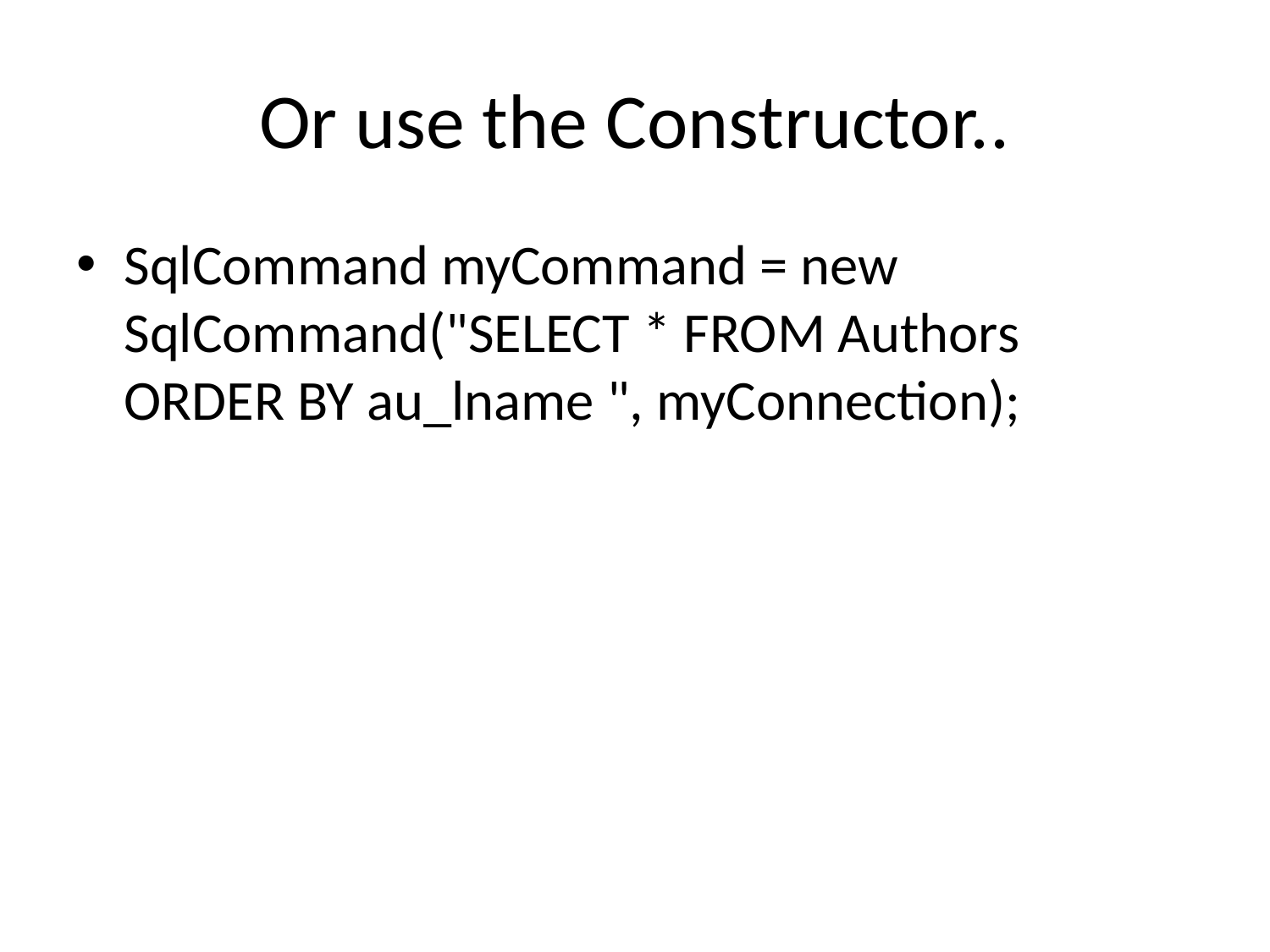

# Or use the Constructor..
SqlCommand myCommand = new SqlCommand("SELECT * FROM Authors ORDER BY au_lname ", myConnection);